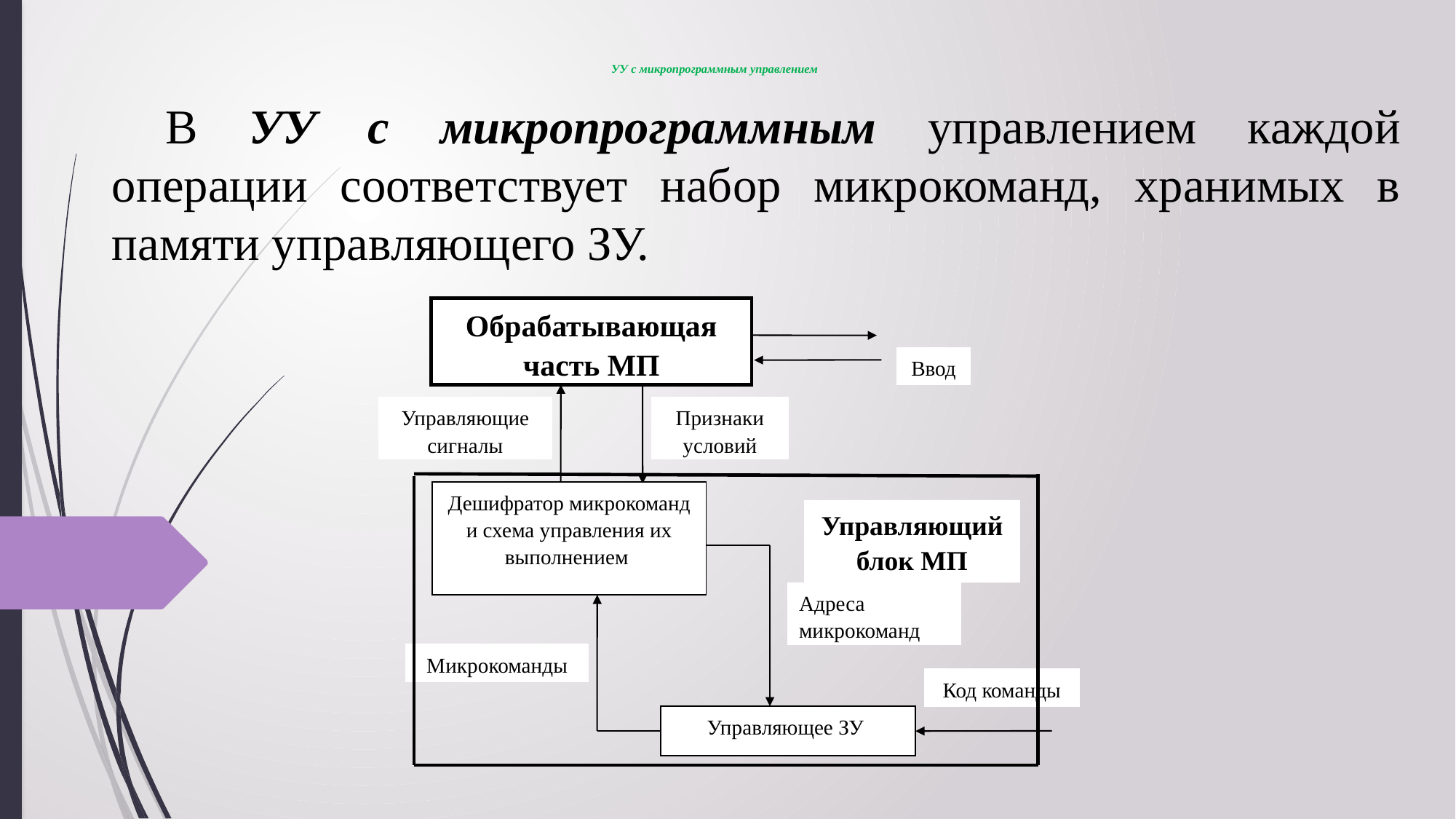

# УУ с микропрограммным управлением
В УУ с микропрограммным управлением каждой операции соответствует набор микрокоманд, хранимых в памяти управляющего ЗУ.

Обрабатывающая
часть МП

Ввод

Управляющие сигналы

Признаки условий

Дешифратор микрокоманд и схема управления их выполнением
Управляющий блок МП

Адреса микрокоманд

Микрокоманды

Код команды

Управляющее ЗУ